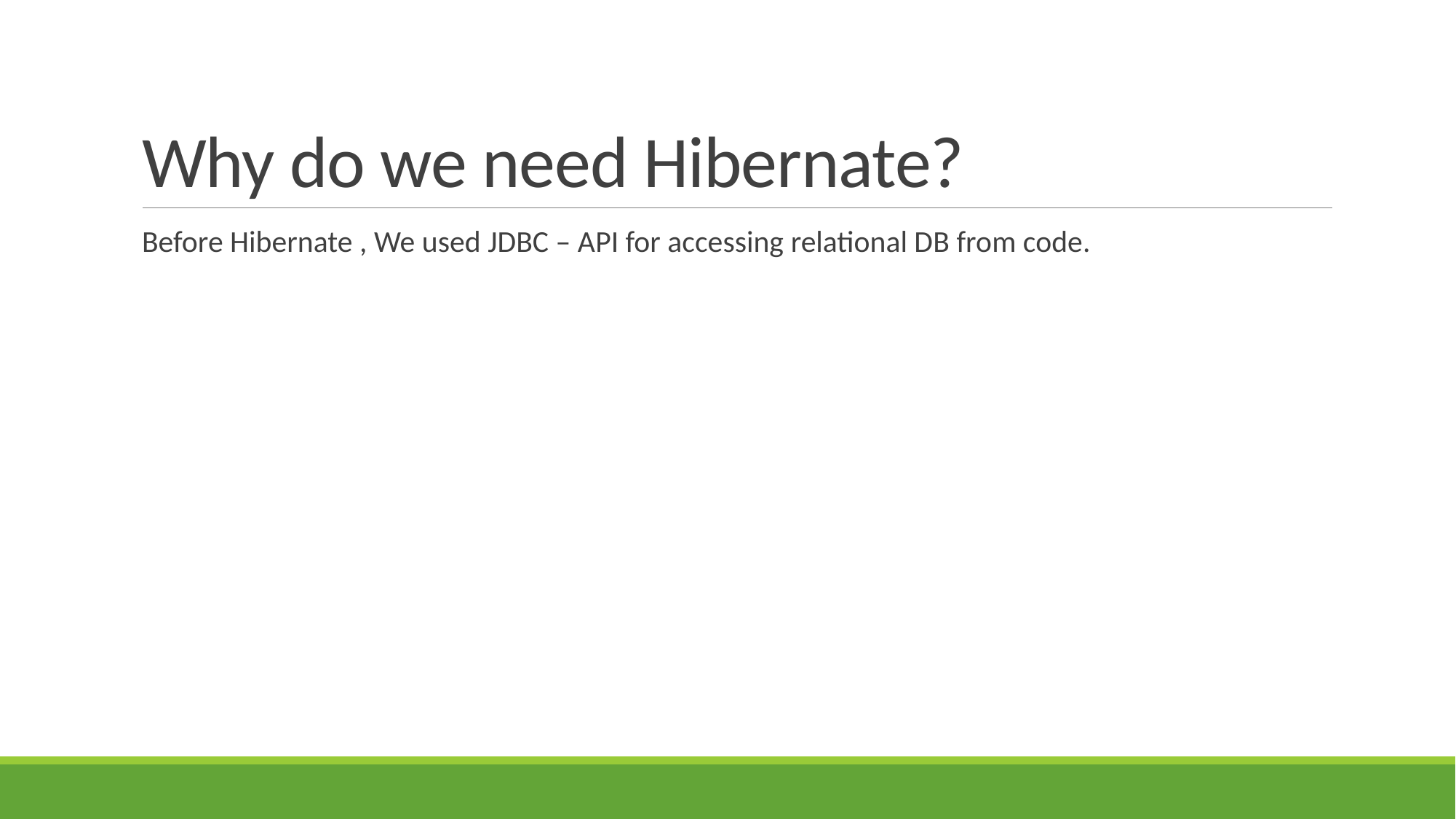

# Why do we need Hibernate?
Before Hibernate , We used JDBC – API for accessing relational DB from code.